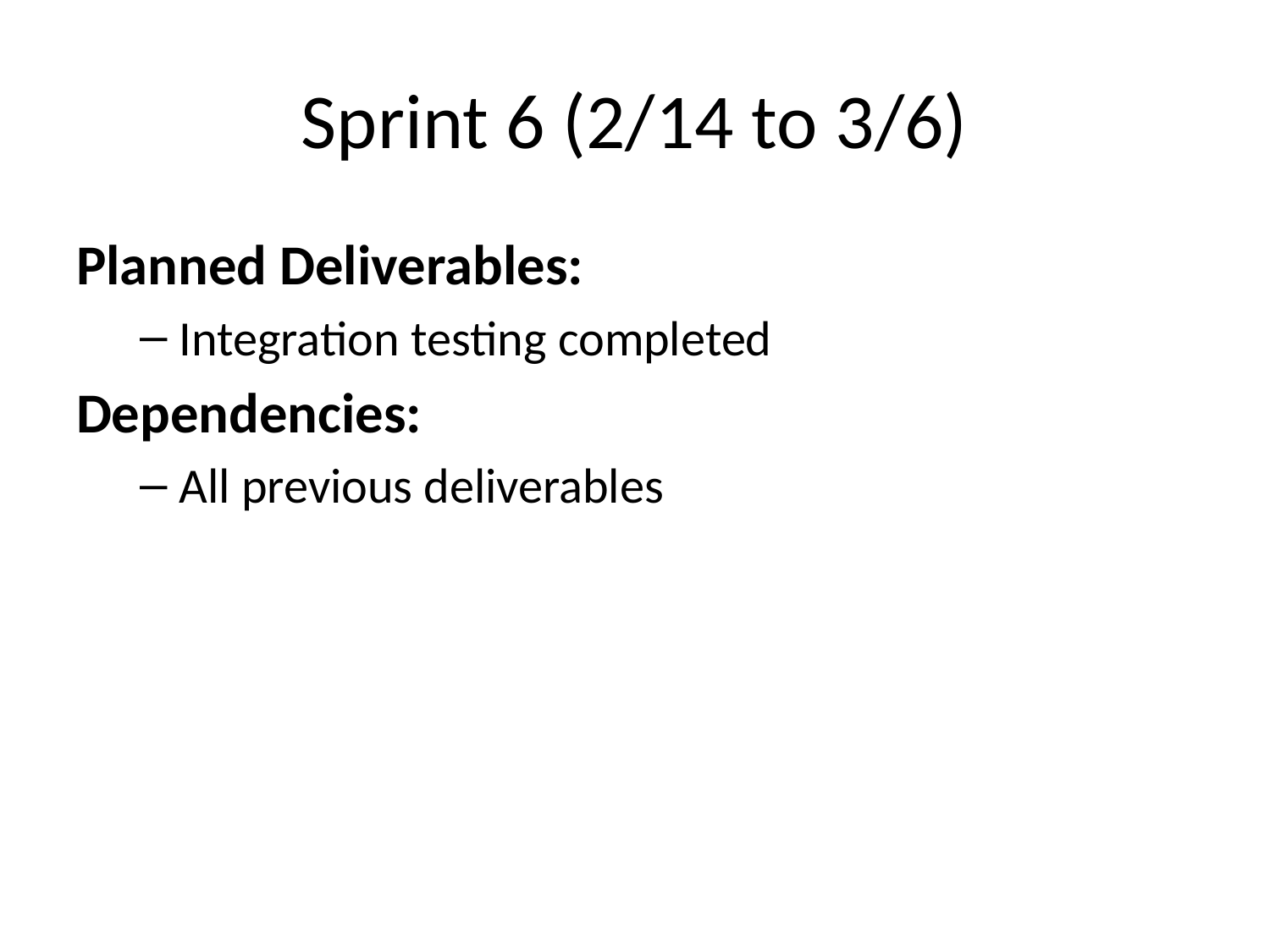

# Sprint 6 (2/14 to 3/6)
Planned Deliverables:
Integration testing completed
Dependencies:
All previous deliverables